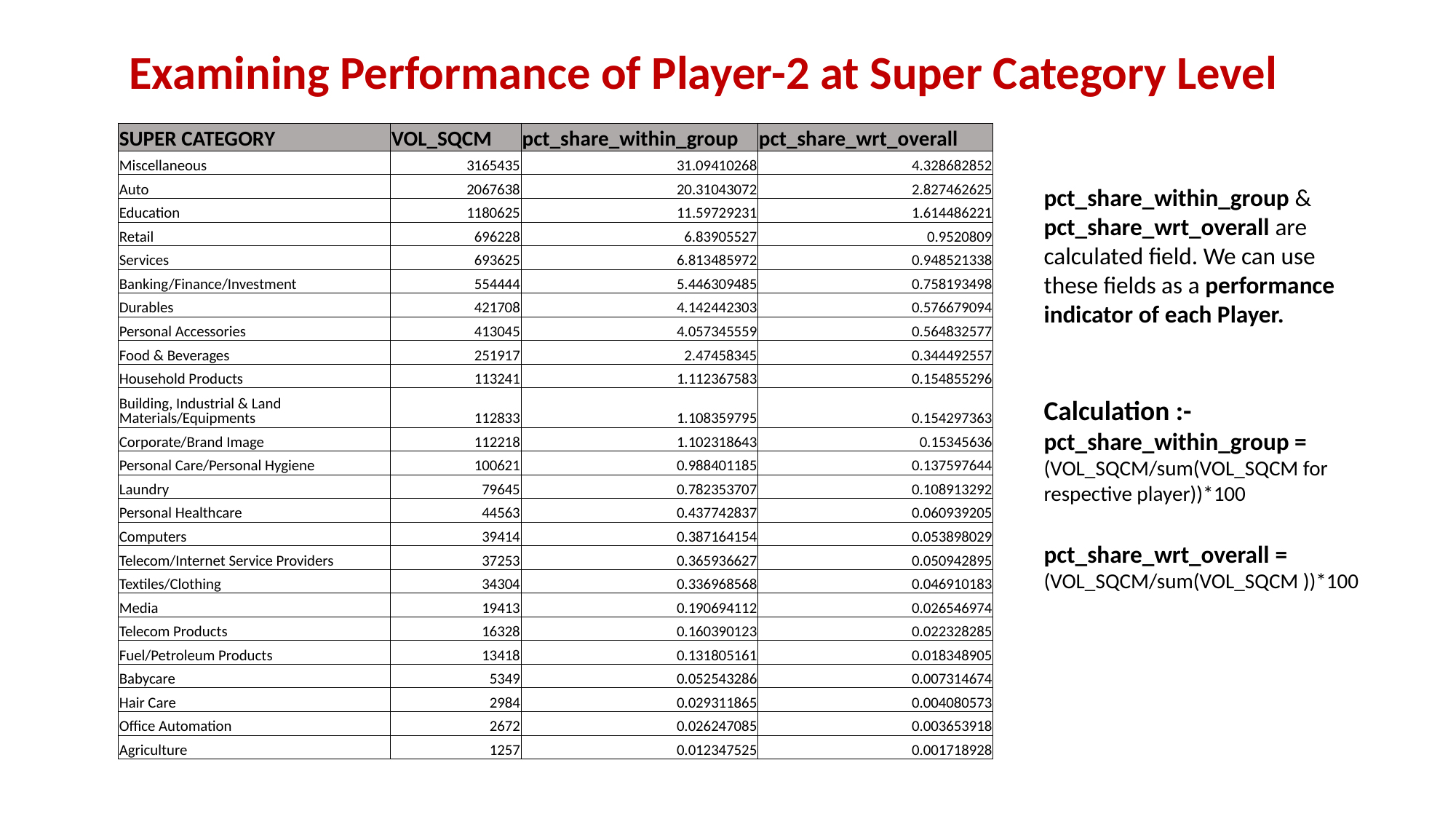

Examining Performance of Player-2 at Super Category Level
| SUPER CATEGORY | VOL\_SQCM | pct\_share\_within\_group | pct\_share\_wrt\_overall |
| --- | --- | --- | --- |
| Miscellaneous | 3165435 | 31.09410268 | 4.328682852 |
| Auto | 2067638 | 20.31043072 | 2.827462625 |
| Education | 1180625 | 11.59729231 | 1.614486221 |
| Retail | 696228 | 6.83905527 | 0.9520809 |
| Services | 693625 | 6.813485972 | 0.948521338 |
| Banking/Finance/Investment | 554444 | 5.446309485 | 0.758193498 |
| Durables | 421708 | 4.142442303 | 0.576679094 |
| Personal Accessories | 413045 | 4.057345559 | 0.564832577 |
| Food & Beverages | 251917 | 2.47458345 | 0.344492557 |
| Household Products | 113241 | 1.112367583 | 0.154855296 |
| Building, Industrial & Land Materials/Equipments | 112833 | 1.108359795 | 0.154297363 |
| Corporate/Brand Image | 112218 | 1.102318643 | 0.15345636 |
| Personal Care/Personal Hygiene | 100621 | 0.988401185 | 0.137597644 |
| Laundry | 79645 | 0.782353707 | 0.108913292 |
| Personal Healthcare | 44563 | 0.437742837 | 0.060939205 |
| Computers | 39414 | 0.387164154 | 0.053898029 |
| Telecom/Internet Service Providers | 37253 | 0.365936627 | 0.050942895 |
| Textiles/Clothing | 34304 | 0.336968568 | 0.046910183 |
| Media | 19413 | 0.190694112 | 0.026546974 |
| Telecom Products | 16328 | 0.160390123 | 0.022328285 |
| Fuel/Petroleum Products | 13418 | 0.131805161 | 0.018348905 |
| Babycare | 5349 | 0.052543286 | 0.007314674 |
| Hair Care | 2984 | 0.029311865 | 0.004080573 |
| Office Automation | 2672 | 0.026247085 | 0.003653918 |
| Agriculture | 1257 | 0.012347525 | 0.001718928 |
pct_share_within_group &
pct_share_wrt_overall are
calculated field. We can use these fields as a performance indicator of each Player.

Calculation :-
pct_share_within_group = (VOL_SQCM/sum(VOL_SQCM for respective player))*100

pct_share_wrt_overall = (VOL_SQCM/sum(VOL_SQCM ))*100